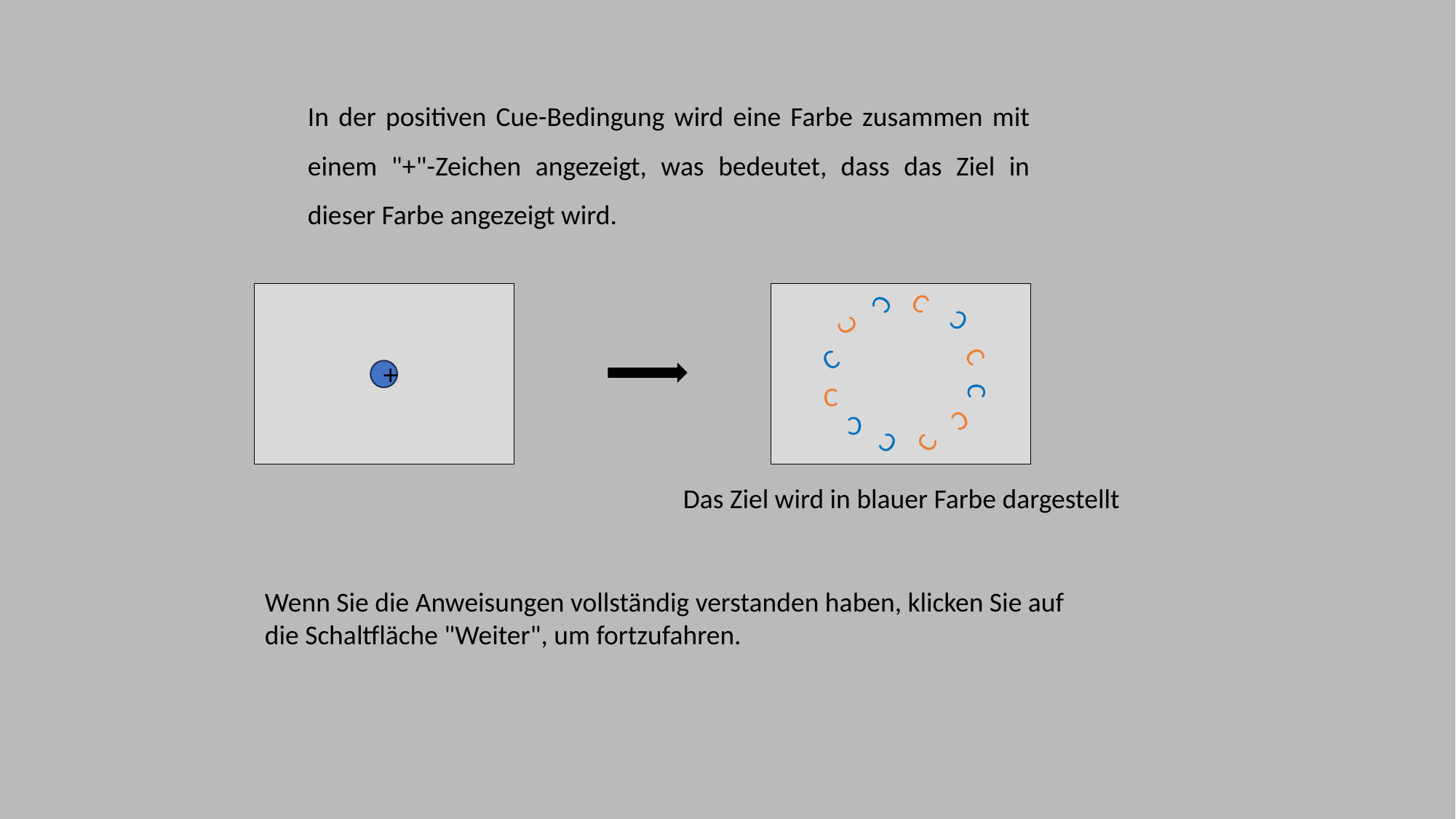

In der positiven Cue-Bedingung wird eine Farbe zusammen mit einem "+"-Zeichen angezeigt, was bedeutet, dass das Ziel in dieser Farbe angezeigt wird.

C
C
C
C
C
C
C
C
C
C
C
C
+

Das Ziel wird in blauer Farbe dargestellt
Wenn Sie die Anweisungen vollständig verstanden haben, klicken Sie auf die Schaltfläche "Weiter", um fortzufahren.